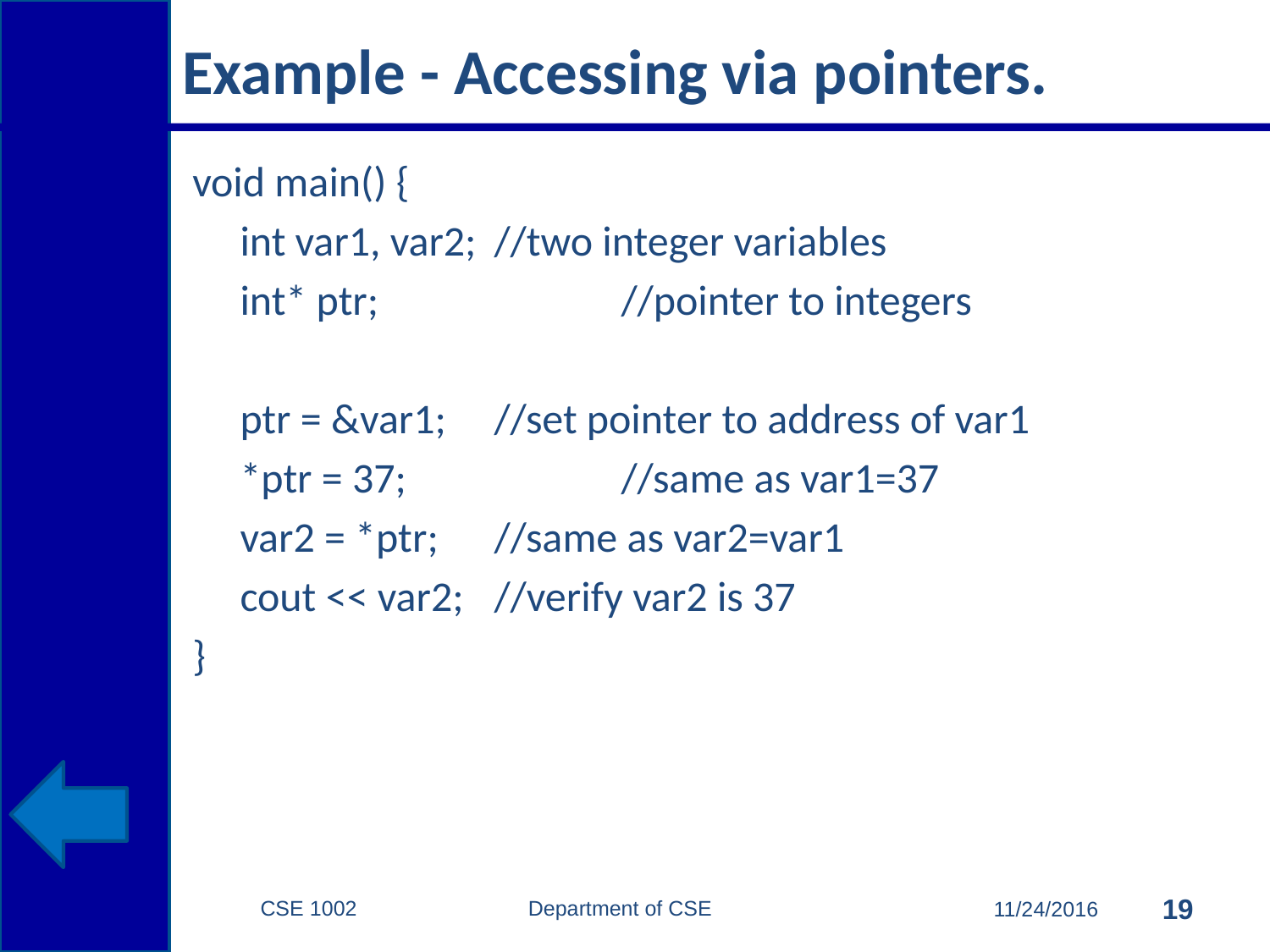

# Example - Accessing via pointers.
void main() {
	int var1, var2; 	//two integer variables
	int* ptr; 		//pointer to integers

	ptr = &var1; 	//set pointer to address of var1
	*ptr = 37; 		//same as var1=37
	var2 = *ptr; 	//same as var2=var1
	cout << var2; 	//verify var2 is 37
}

CSE 1002                             Department of CSE
19
11/24/2016